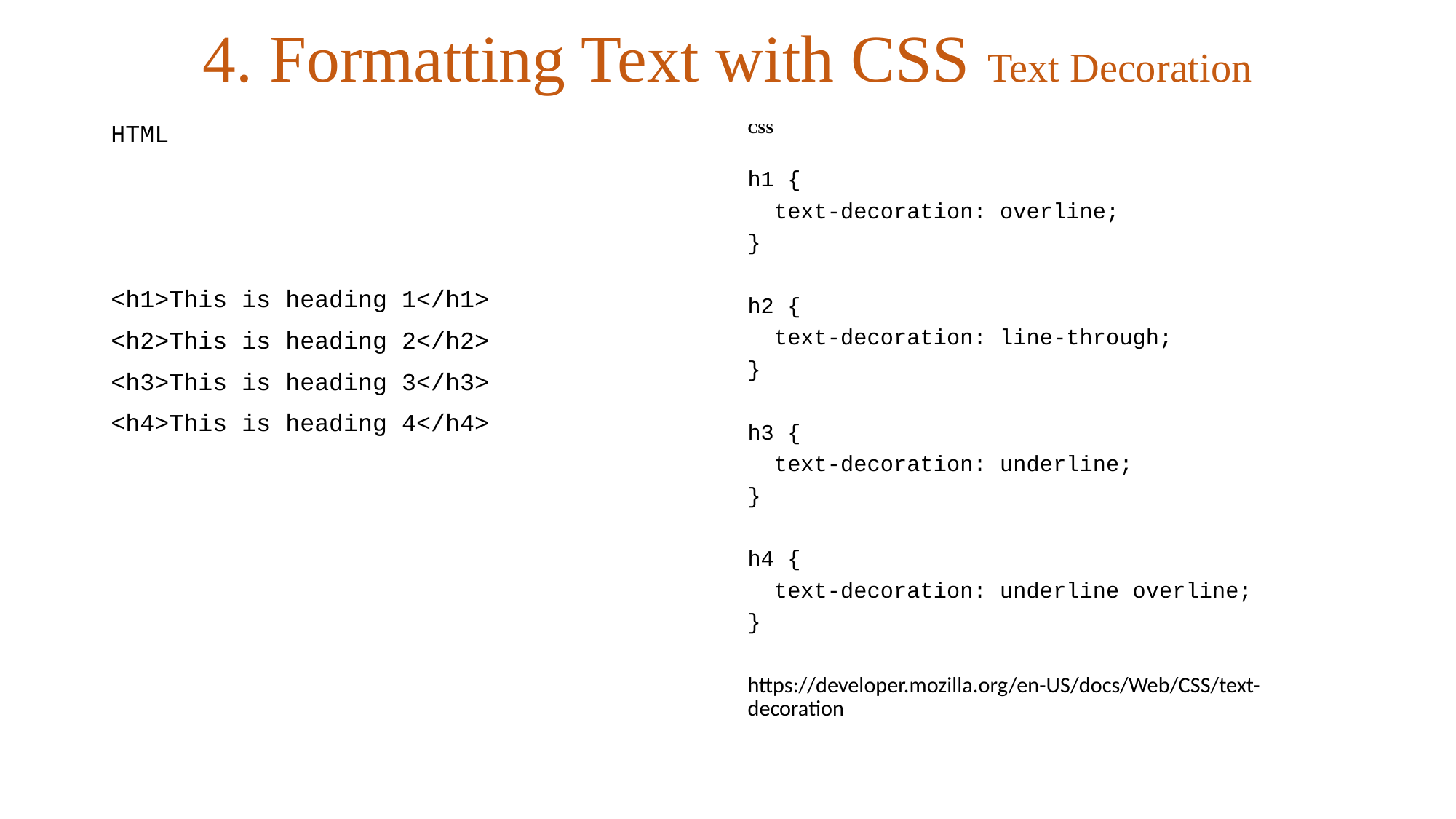

# 4. Formatting Text with CSS Text Decoration
HTML

<h1>This is heading 1</h1>
<h2>This is heading 2</h2>
<h3>This is heading 3</h3>
<h4>This is heading 4</h4>

CSS

h1 {
  text-decoration: overline;
}

h2 {
  text-decoration: line-through;
}

h3 {
  text-decoration: underline;
}

h4 {
  text-decoration: underline overline;
}

https://developer.mozilla.org/en-US/docs/Web/CSS/text-decoration